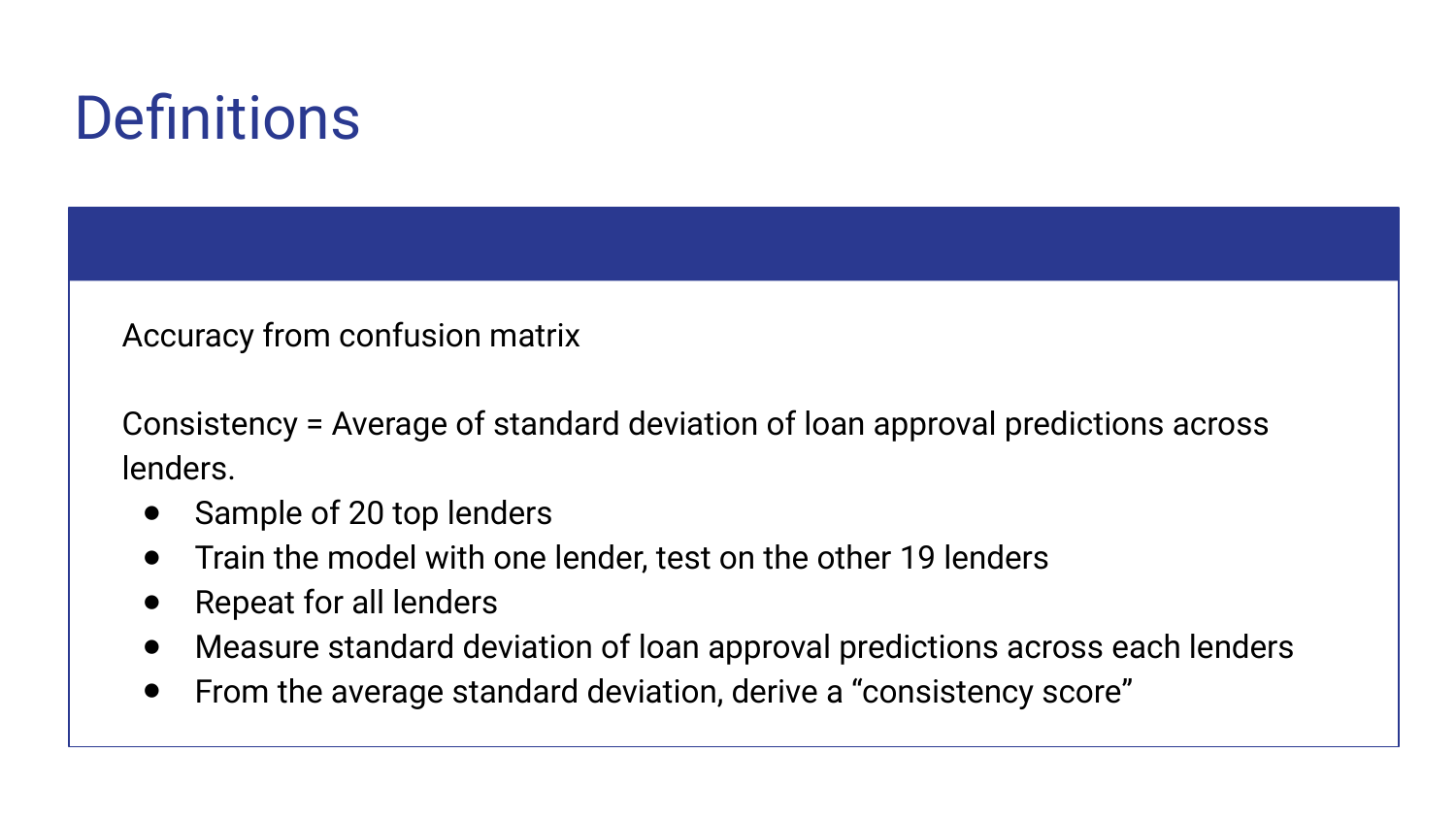

# Definitions

Accuracy from confusion matrix

Consistency = Average of standard deviation of loan approval predictions across lenders.
Sample of 20 top lenders
Train the model with one lender, test on the other 19 lenders
Repeat for all lenders
Measure standard deviation of loan approval predictions across each lenders
From the average standard deviation, derive a “consistency score”